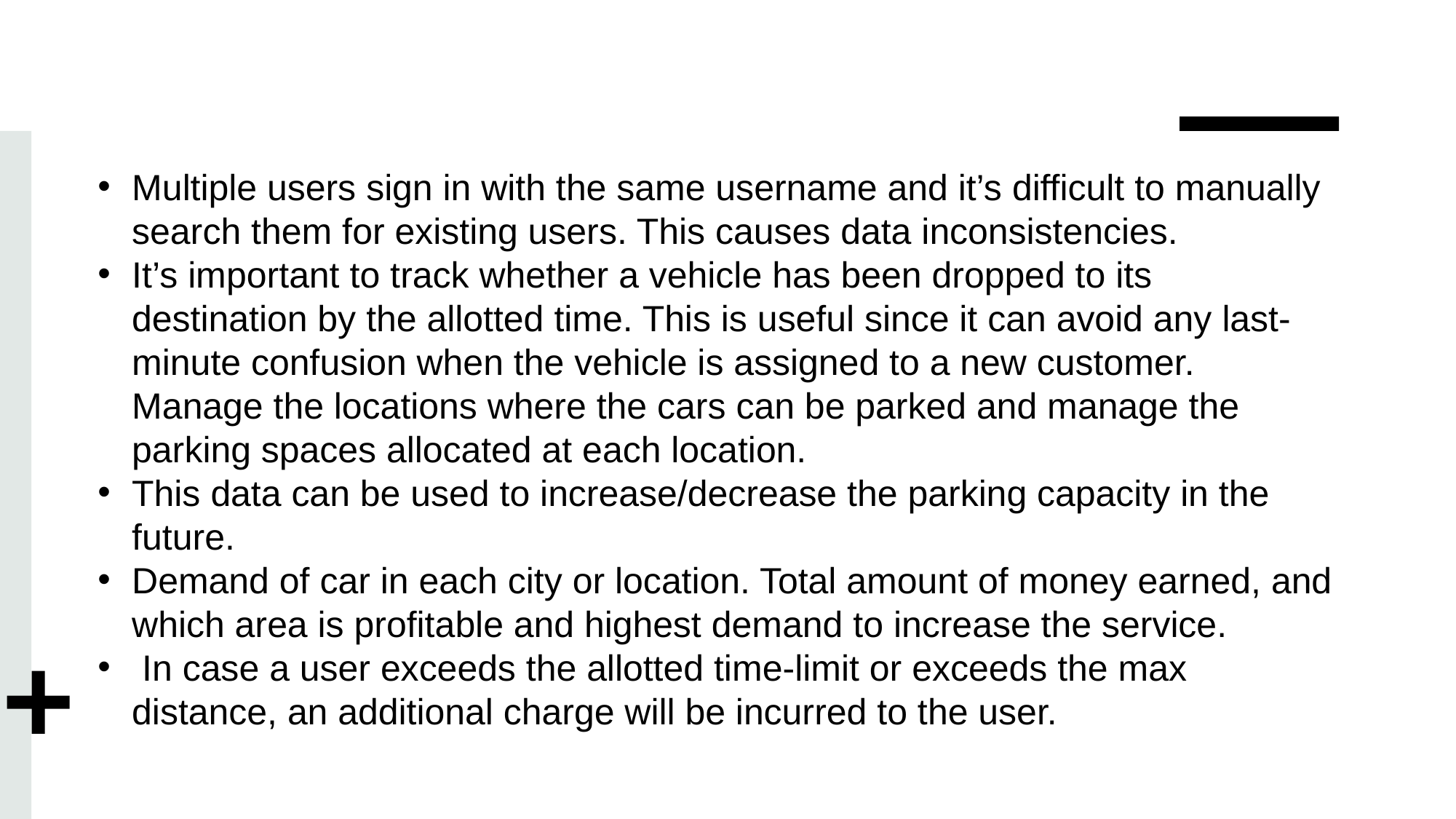

Multiple users sign in with the same username and it’s difficult to manually search them for existing users. This causes data inconsistencies.
It’s important to track whether a vehicle has been dropped to its destination by the allotted time. This is useful since it can avoid any last-minute confusion when the vehicle is assigned to a new customer. Manage the locations where the cars can be parked and manage the parking spaces allocated at each location.
This data can be used to increase/decrease the parking capacity in the future.
Demand of car in each city or location. Total amount of money earned, and which area is profitable and highest demand to increase the service.
 In case a user exceeds the allotted time-limit or exceeds the max distance, an additional charge will be incurred to the user.